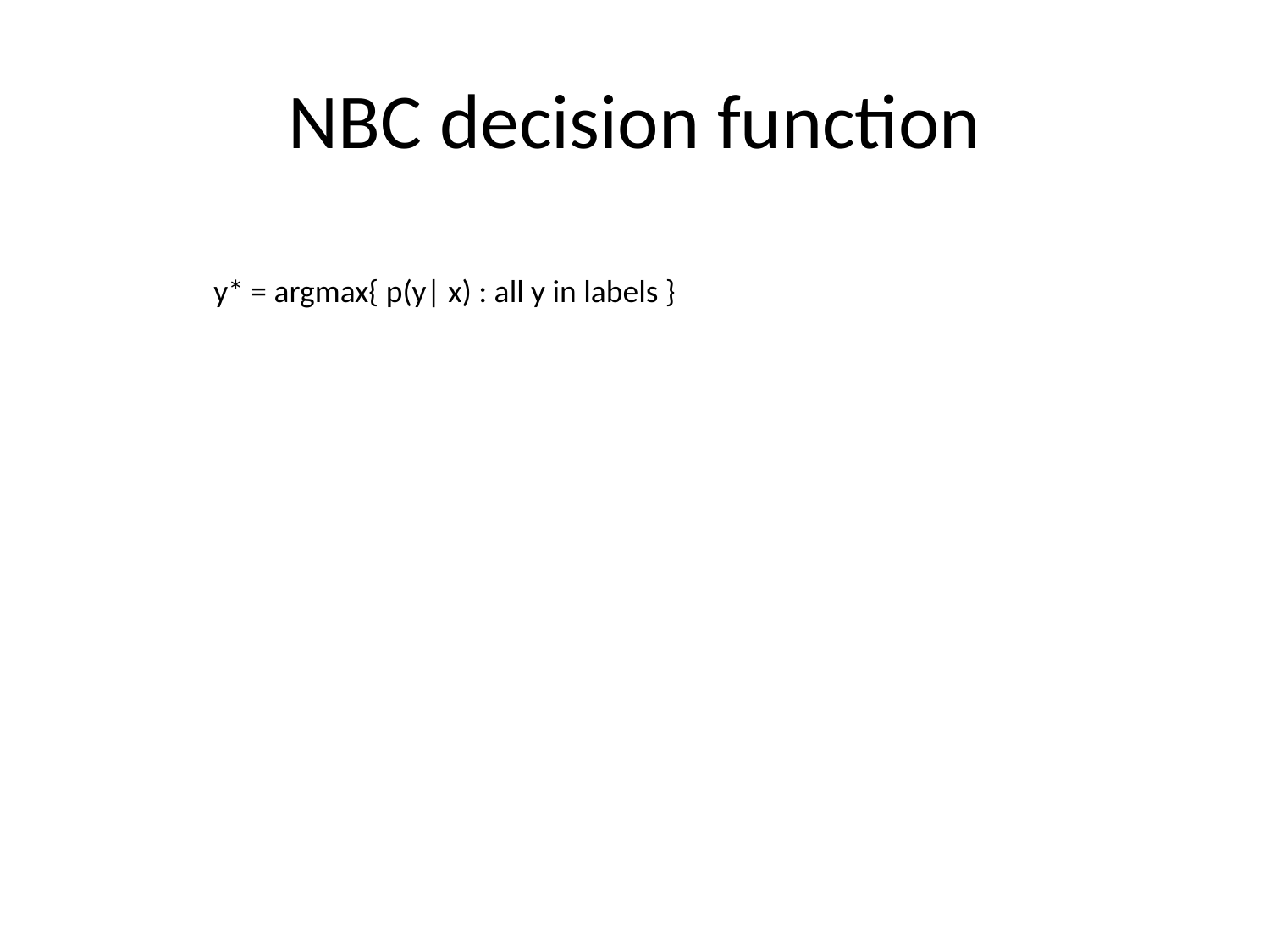

# NBC decision function
y* = argmax{ p(y| x) : all y in labels }